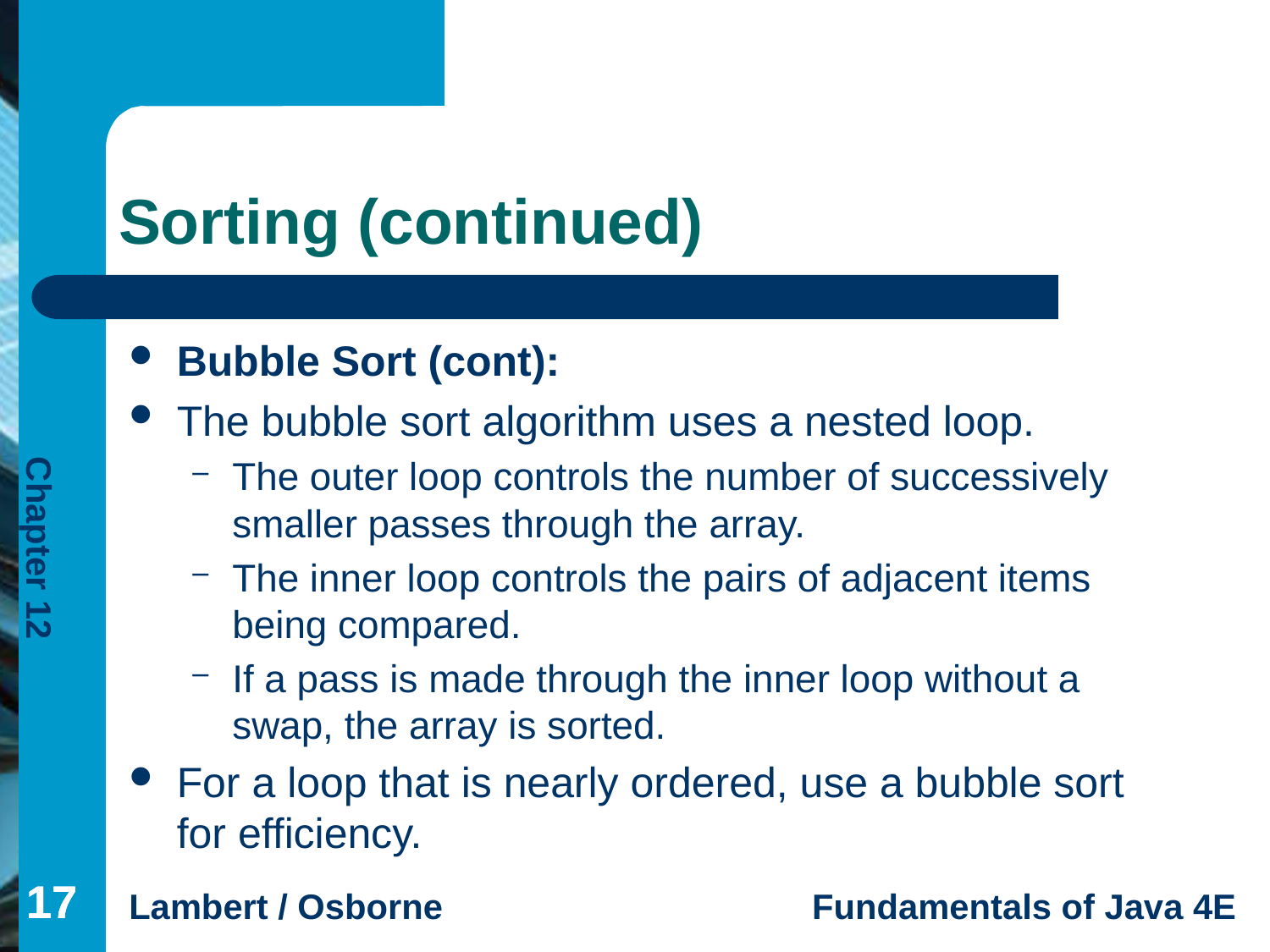

# Sorting (continued)
Bubble Sort (cont):
The bubble sort algorithm uses a nested loop.
The outer loop controls the number of successively smaller passes through the array.
The inner loop controls the pairs of adjacent items being compared.
If a pass is made through the inner loop without a swap, the array is sorted.
For a loop that is nearly ordered, use a bubble sort for efficiency.
17
17
17